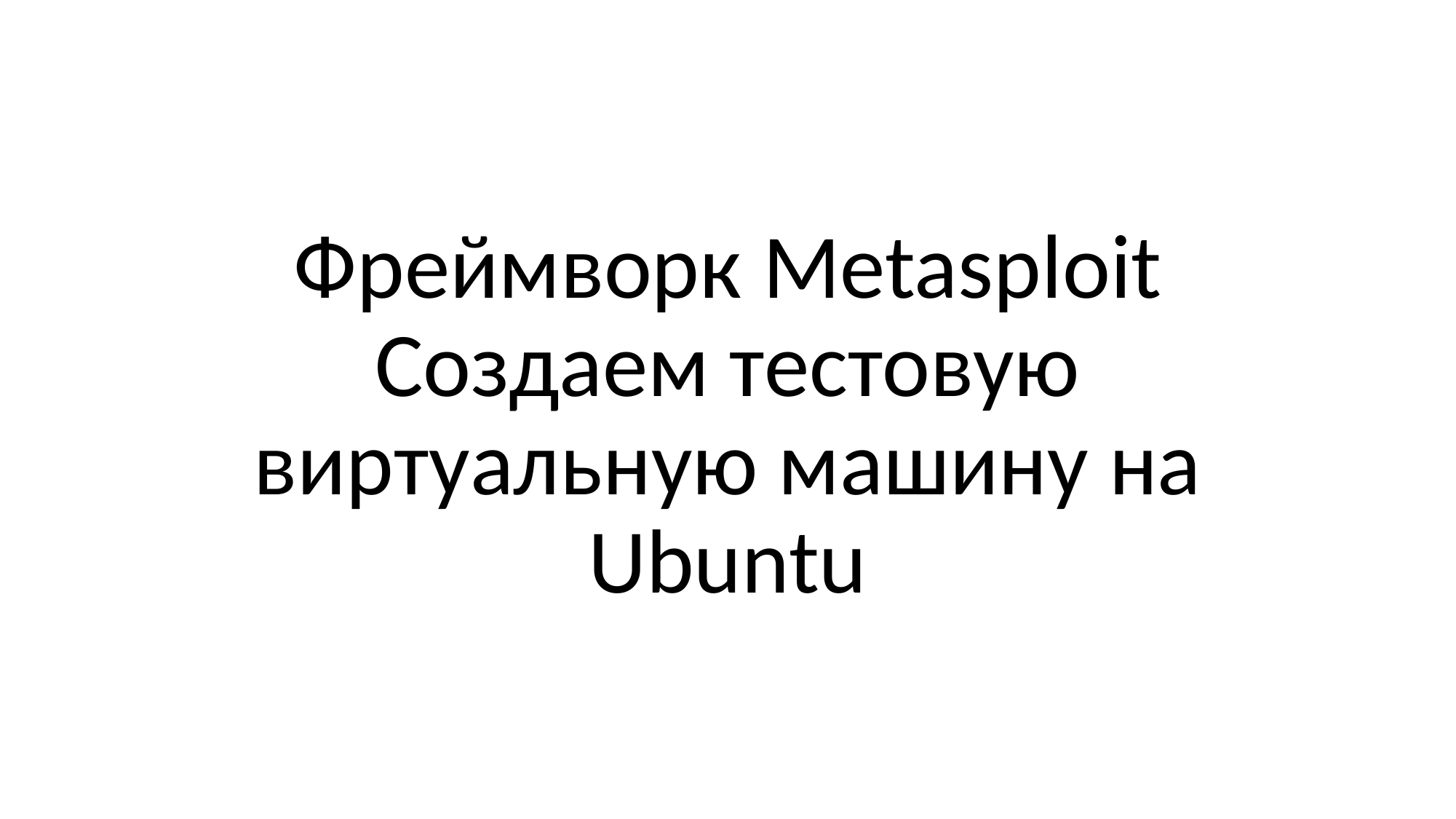

# Фреймворк Metasploit Создаем тестовую виртуальную машину на Ubuntu